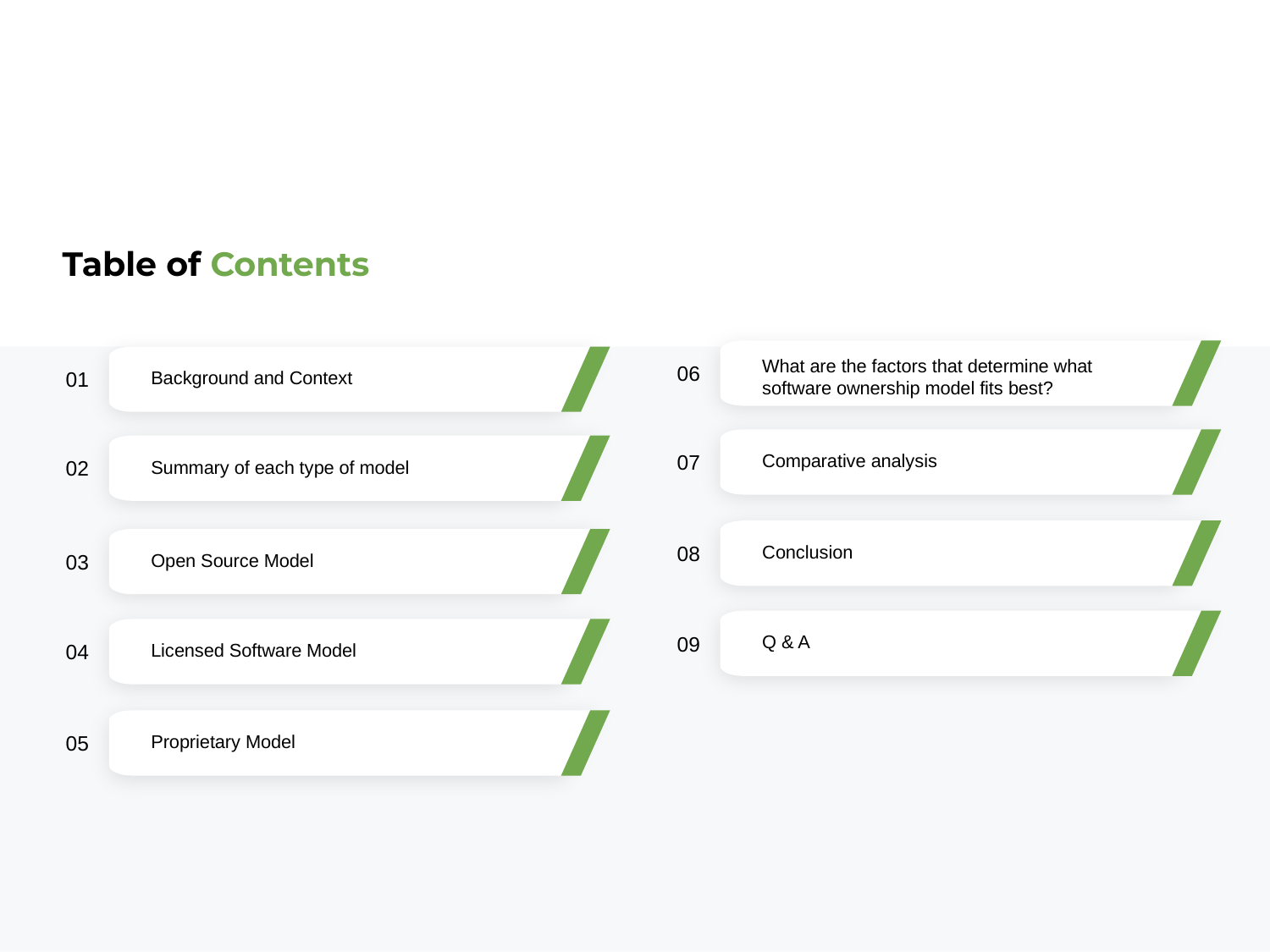

# Table of Contents

What are the factors that determine what software ownership model fits best?
06
01
Background and Context

07
Comparative analysis
02
Summary of each type of model

08
Conclusion
03
Open Source Model

09
Q & A
04
Licensed Software Model

05
Proprietary Model